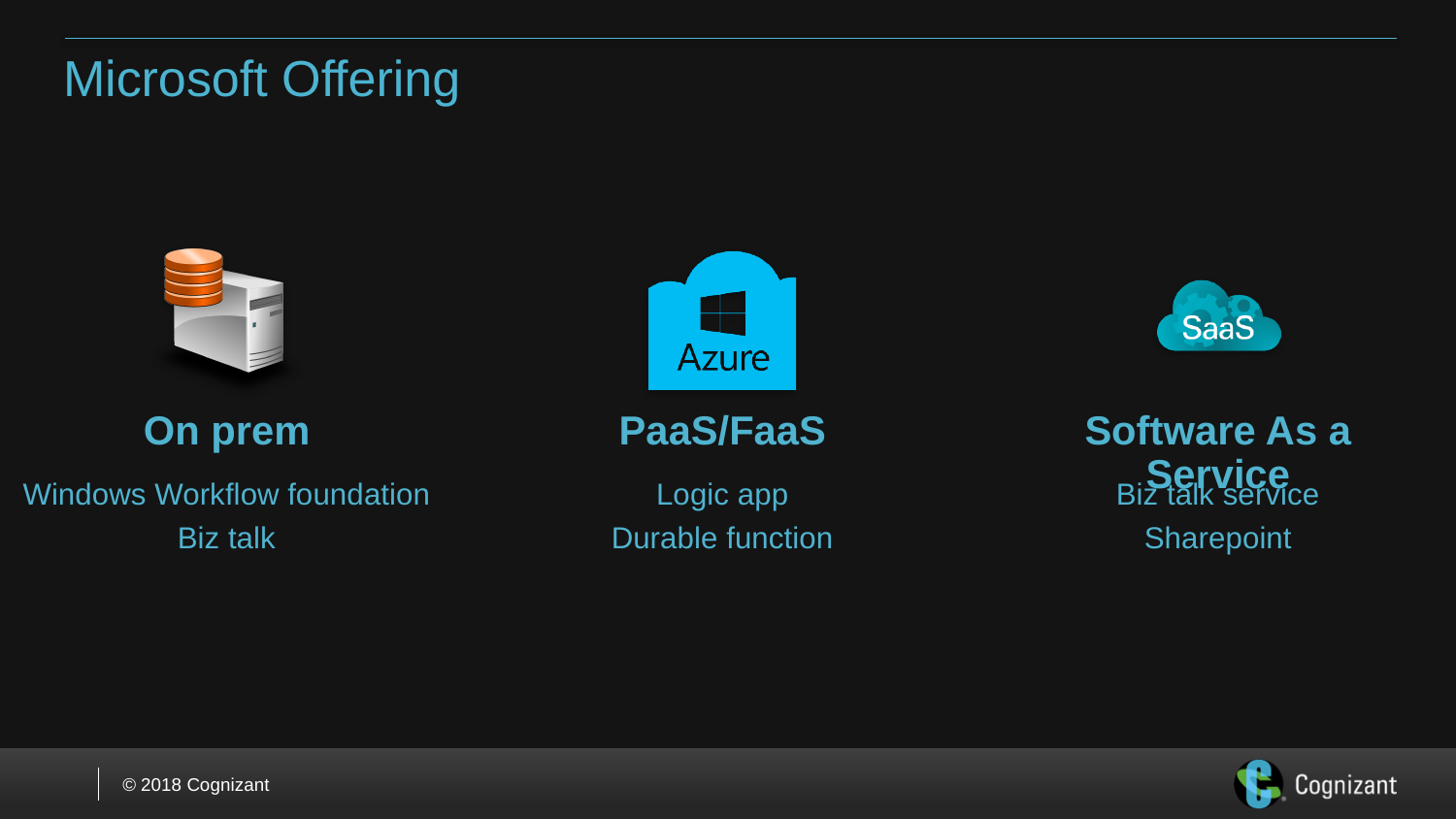

# Microsoft Offering
On prem
Windows Workflow foundation
Biz talk
PaaS/FaaS
Logic app
Durable function
Software As a Service
Biz talk service
Sharepoint